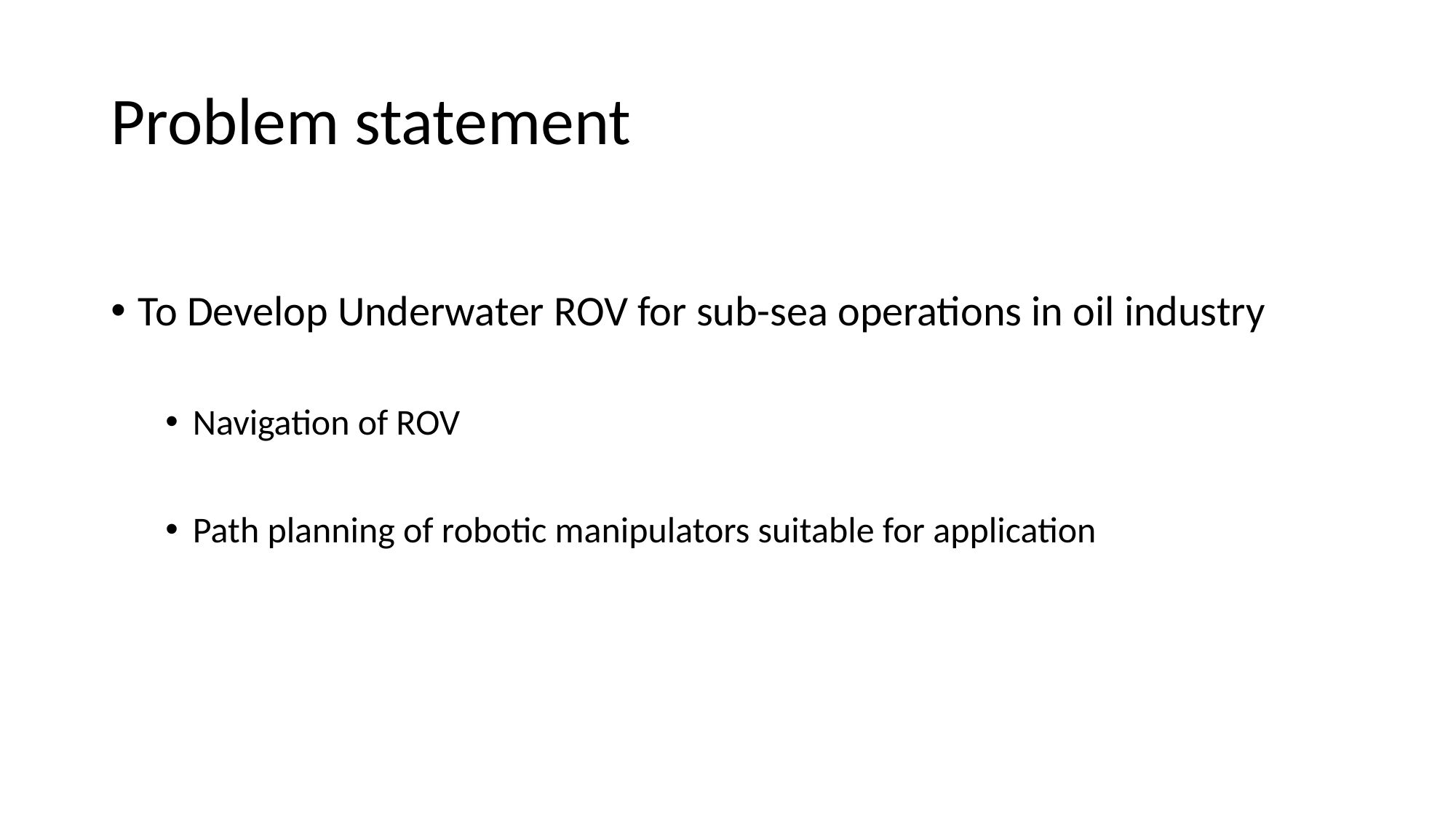

# Problem statement

To Develop Underwater ROV for sub-sea operations in oil industry

Navigation of ROV

Path planning of robotic manipulators suitable for application